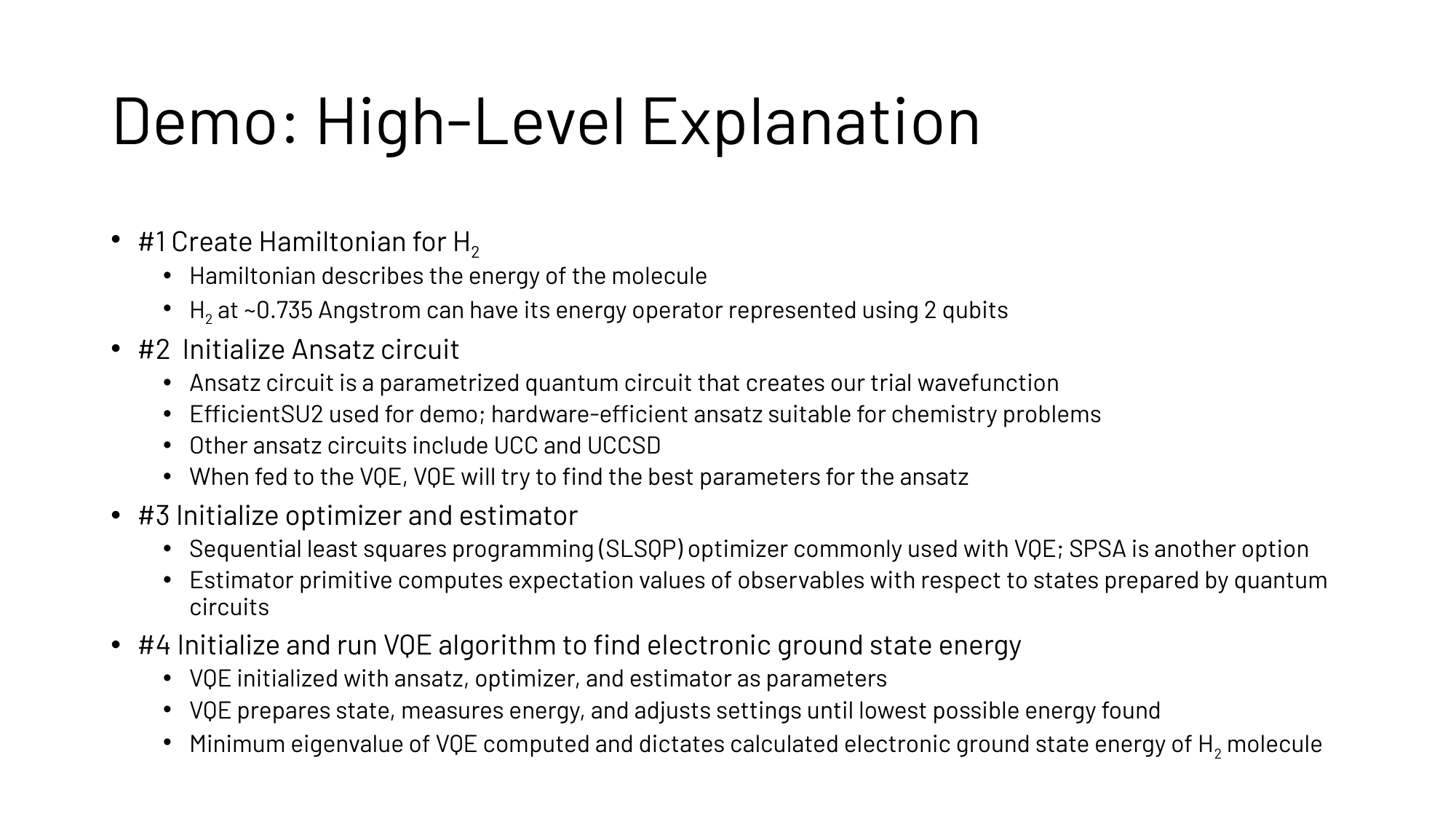

# Demo: High-Level Explanation
#1 Create Hamiltonian for H2
Hamiltonian describes the energy of the molecule
H2 at ~0.735 Angstrom can have its energy operator represented using 2 qubits
#2  Initialize Ansatz circuit
Ansatz circuit is a parametrized quantum circuit that creates our trial wavefunction
EfficientSU2 used for demo; hardware-efficient ansatz suitable for chemistry problems
Other ansatz circuits include UCC and UCCSD
When fed to the VQE, VQE will try to find the best parameters for the ansatz
#3 Initialize optimizer and estimator
Sequential least squares programming (SLSQP) optimizer commonly used with VQE; SPSA is another option
Estimator primitive computes expectation values of observables with respect to states prepared by quantum circuits
#4 Initialize and run VQE algorithm to find electronic ground state energy
VQE initialized with ansatz, optimizer, and estimator as parameters
VQE prepares state, measures energy, and adjusts settings until lowest possible energy found
Minimum eigenvalue of VQE computed and dictates calculated electronic ground state energy of H2 molecule